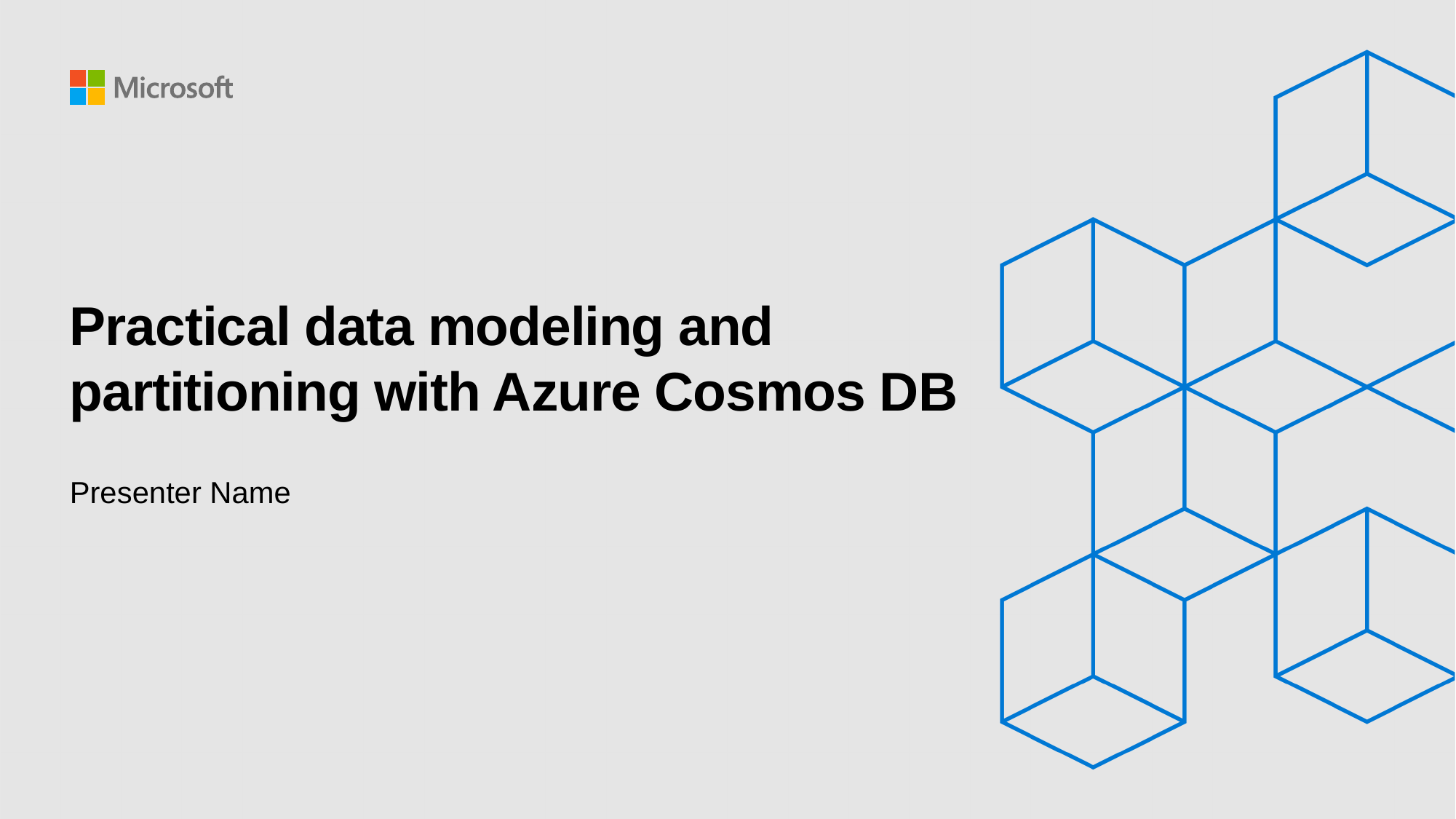

# Practical data modeling and partitioning with Azure Cosmos DB
Presenter Name